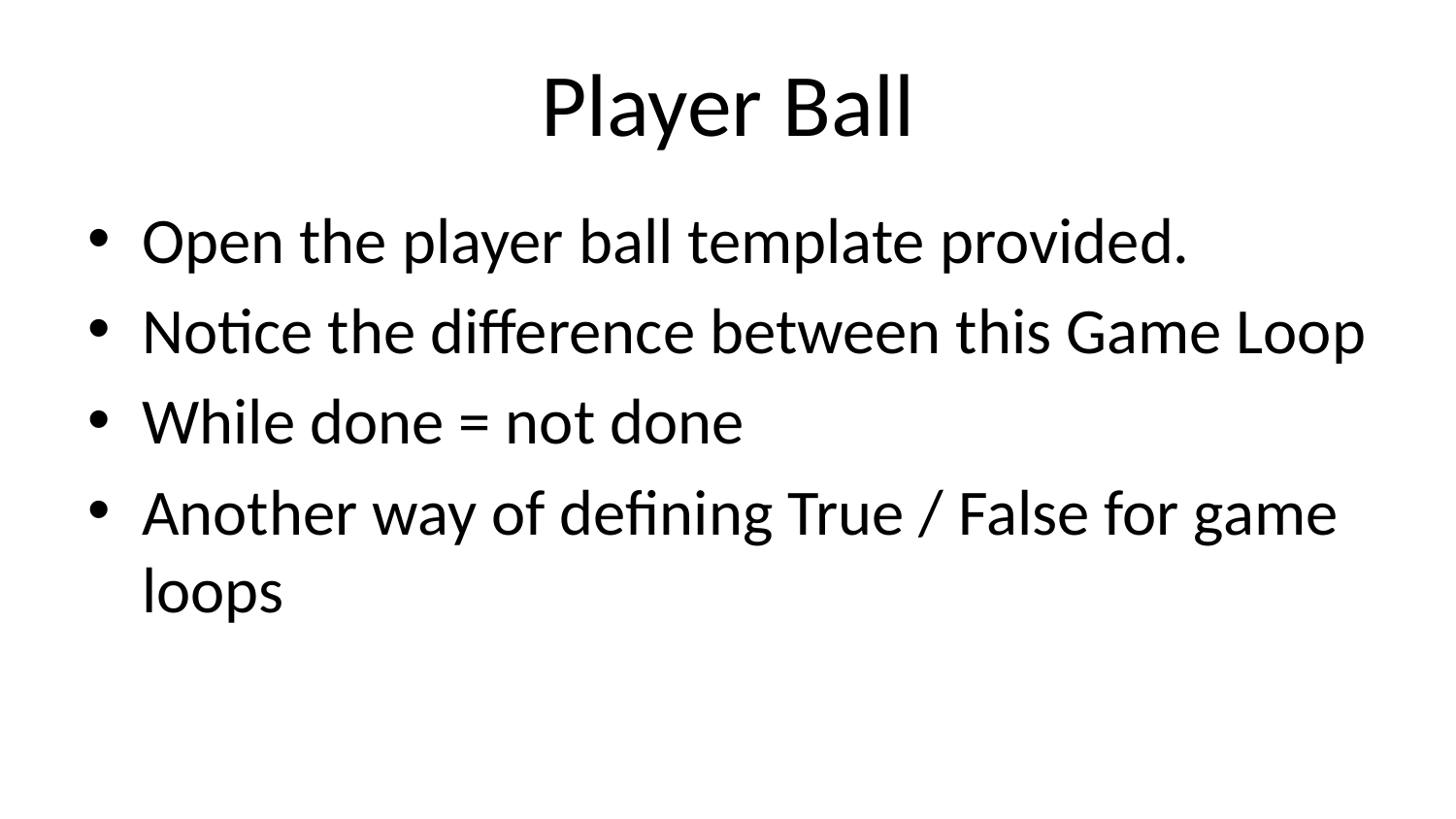

# Player Ball
Open the player ball template provided.
Notice the difference between this Game Loop
While done = not done
Another way of defining True / False for game loops